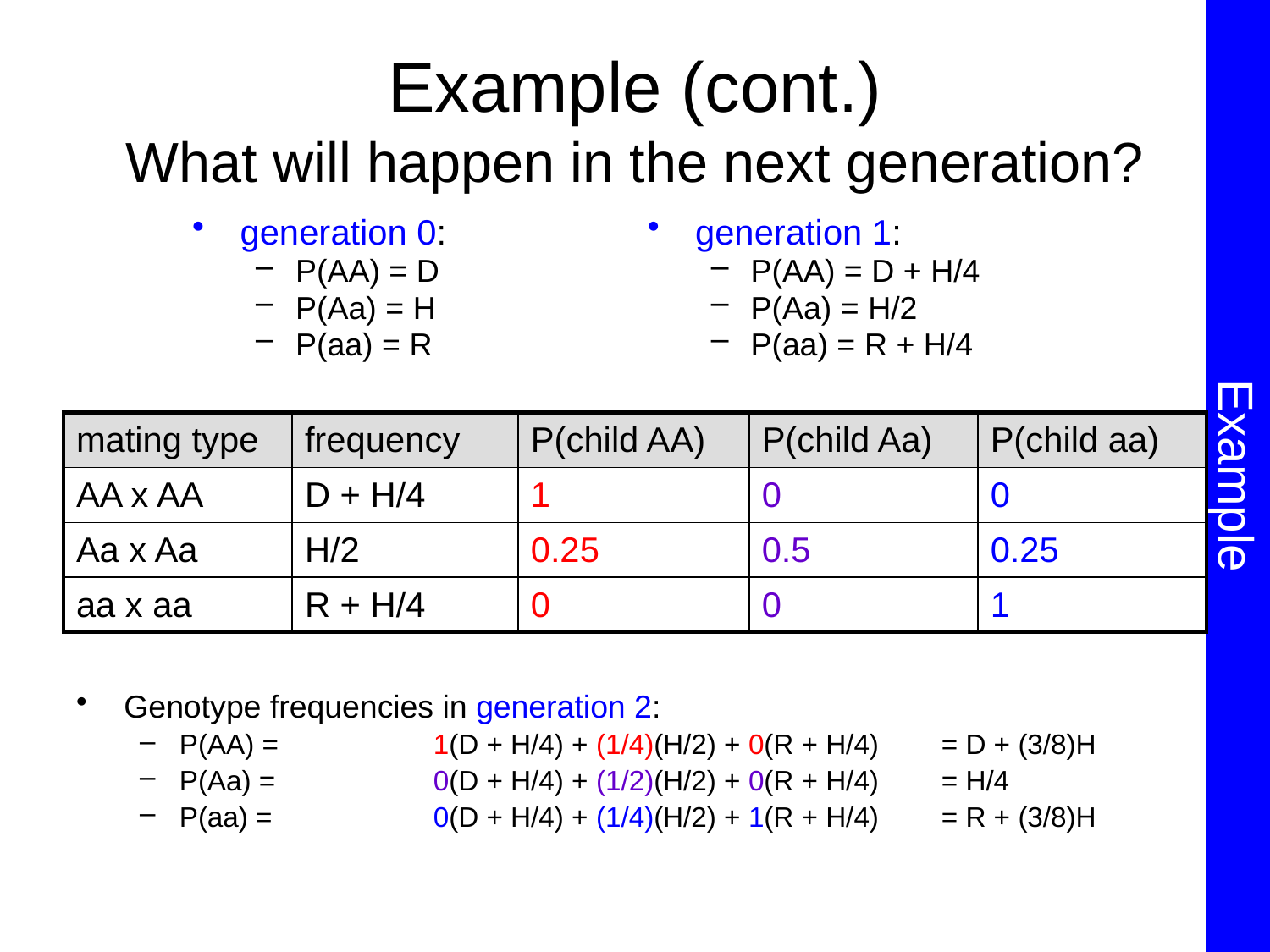

Example
# Example (cont.) What will happen in the next generation?
generation 0:
P(AA) = D
P(Aa) = H
P(aa) = R
generation 1:
P(AA) = D + H/4
P(Aa) = H/2
P(aa) = R + H/4
| mating type | frequency | P(child AA) | P(child Aa) | P(child aa) |
| --- | --- | --- | --- | --- |
| AA x AA | D + H/4 | 1 | 0 | 0 |
| Aa x Aa | H/2 | 0.25 | 0.5 | 0.25 |
| aa x aa | R + H/4 | 0 | 0 | 1 |
Genotype frequencies in generation 2:
P(AA) = 		1(D + H/4) + (1/4)(H/2) + 0(R + H/4)	= D + (3/8)H
P(Aa) = 		0(D + H/4) + (1/2)(H/2) + 0(R + H/4)	= H/4
P(aa) = 		0(D + H/4) + (1/4)(H/2) + 1(R + H/4)	= R + (3/8)H